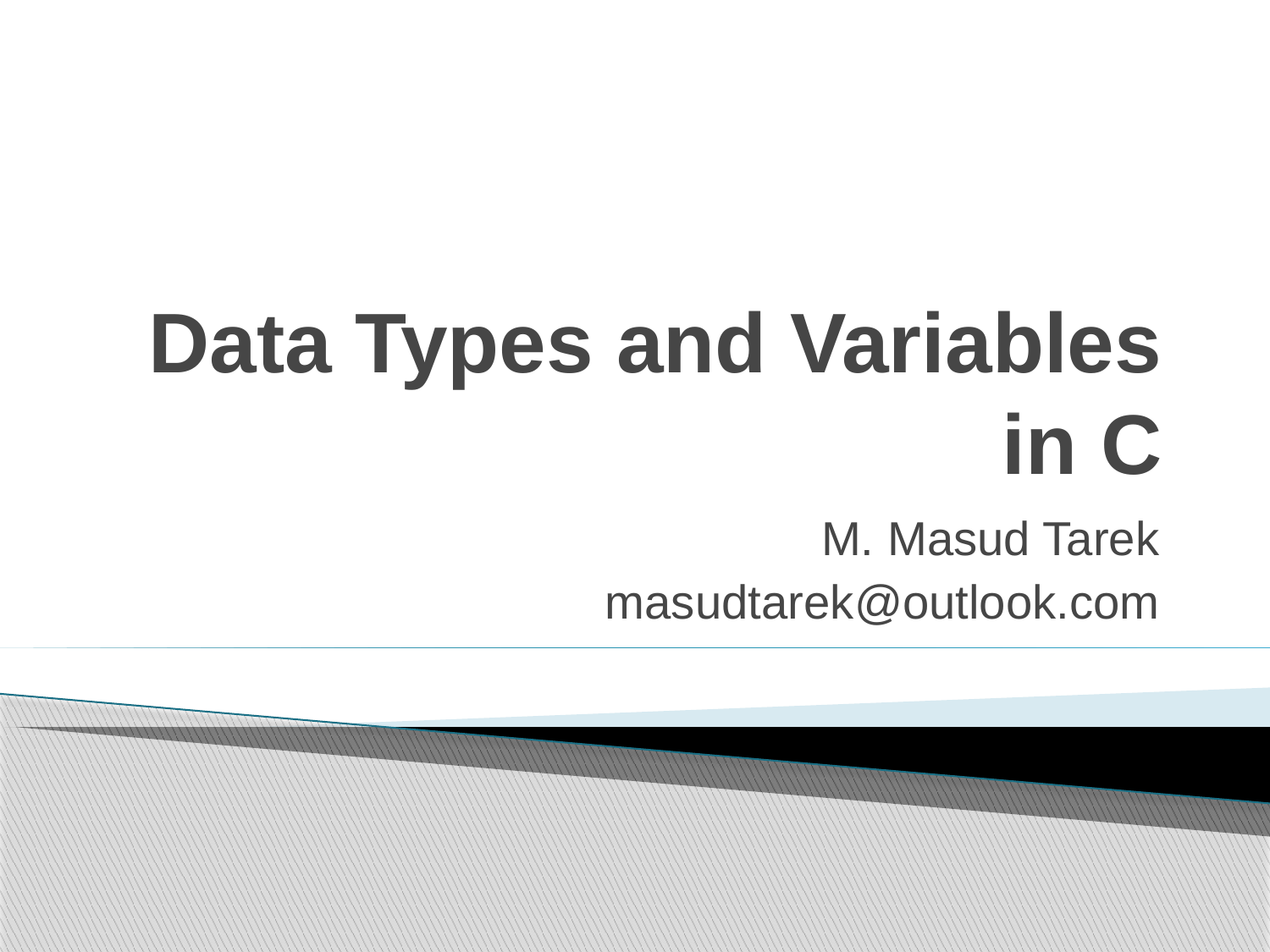

# Data Types and Variables in C
M. Masud Tarek
masudtarek@outlook.com